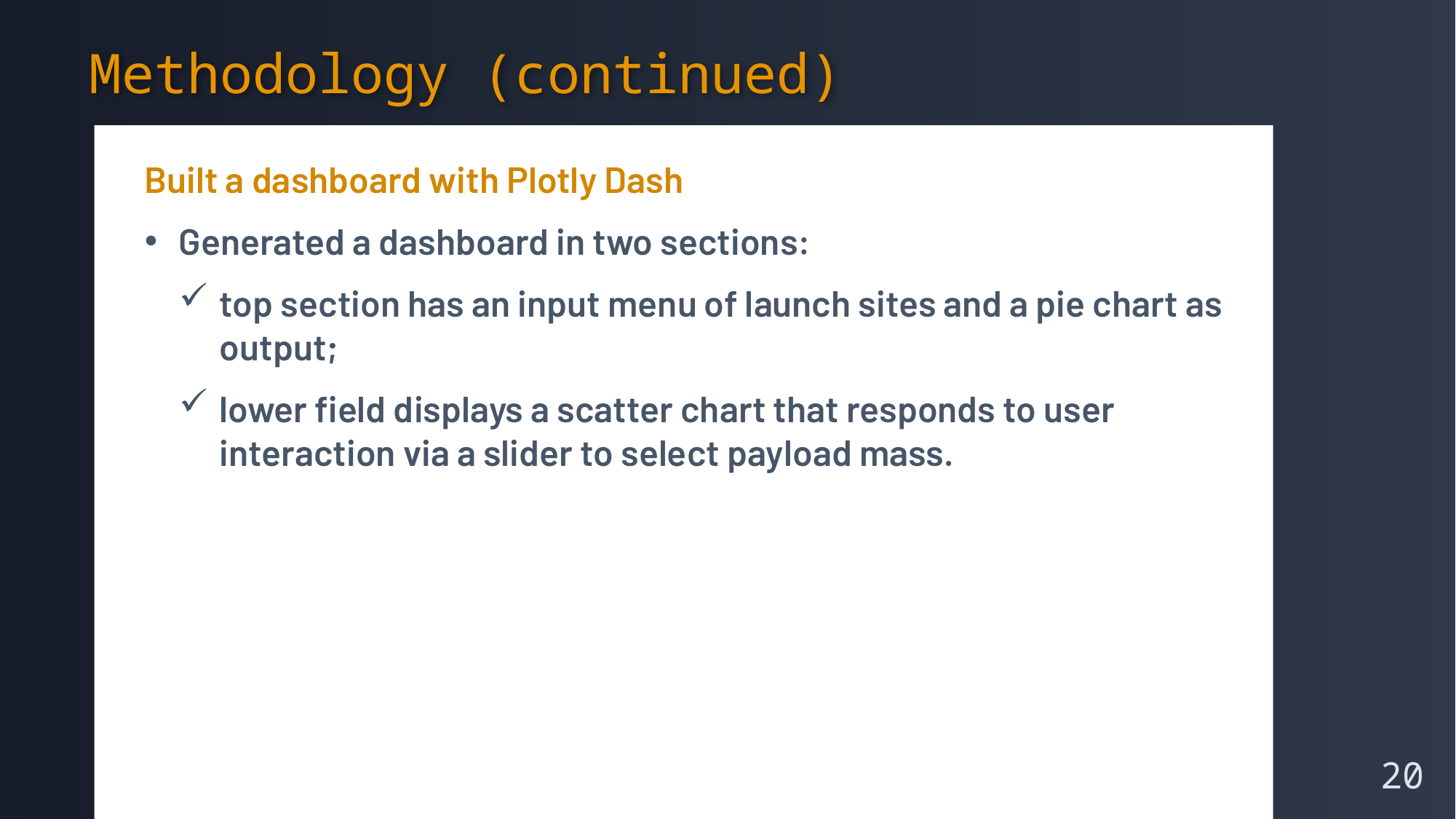

Methodology (continued)

Built a dashboard with Plotly Dash
Generated a dashboard in two sections:
top section has an input menu of launch sites and a pie chart as output;
lower field displays a scatter chart that responds to user interaction via a slider to select payload mass.
20